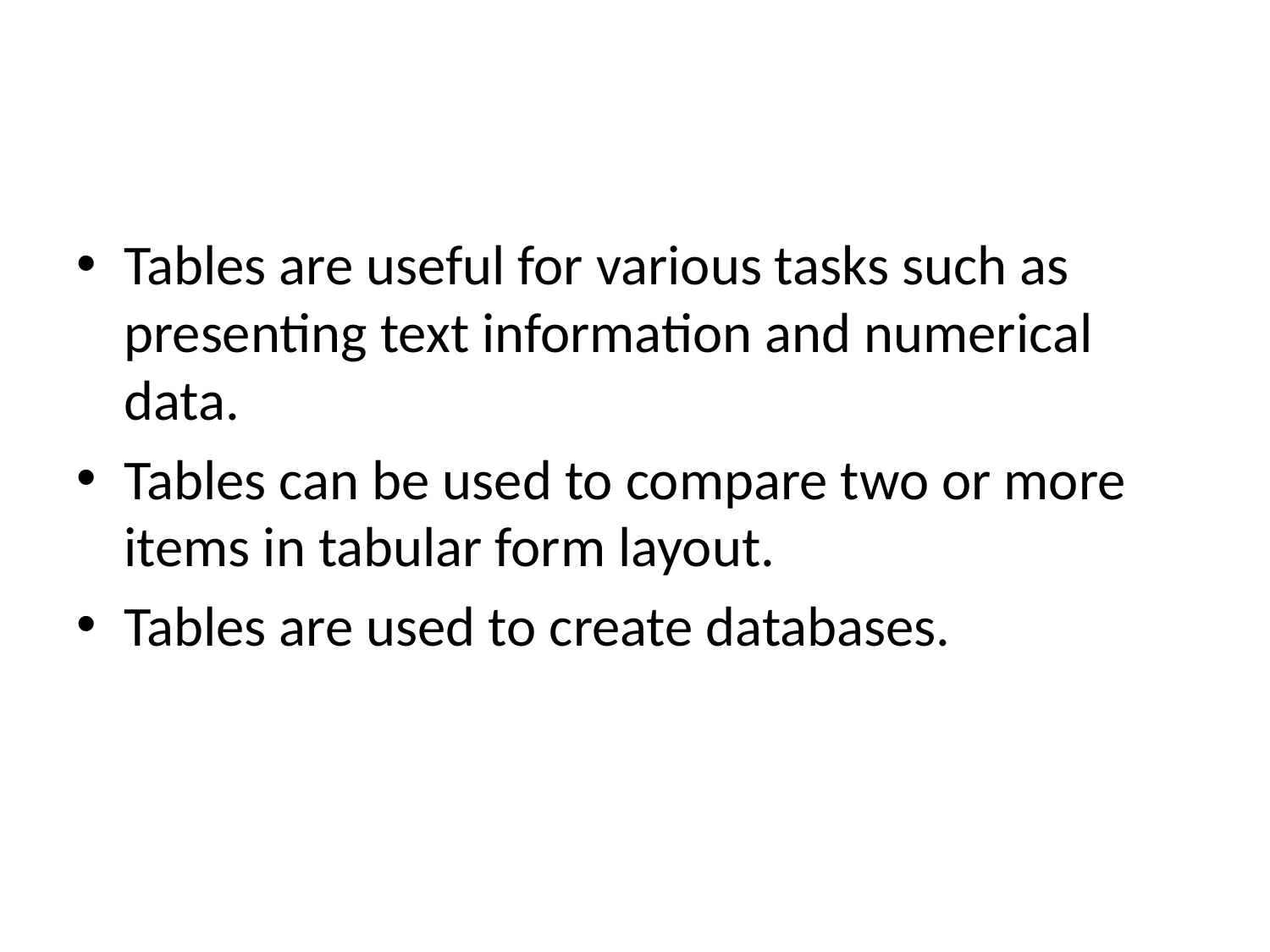

#
Tables are useful for various tasks such as presenting text information and numerical data.
Tables can be used to compare two or more items in tabular form layout.
Tables are used to create databases.